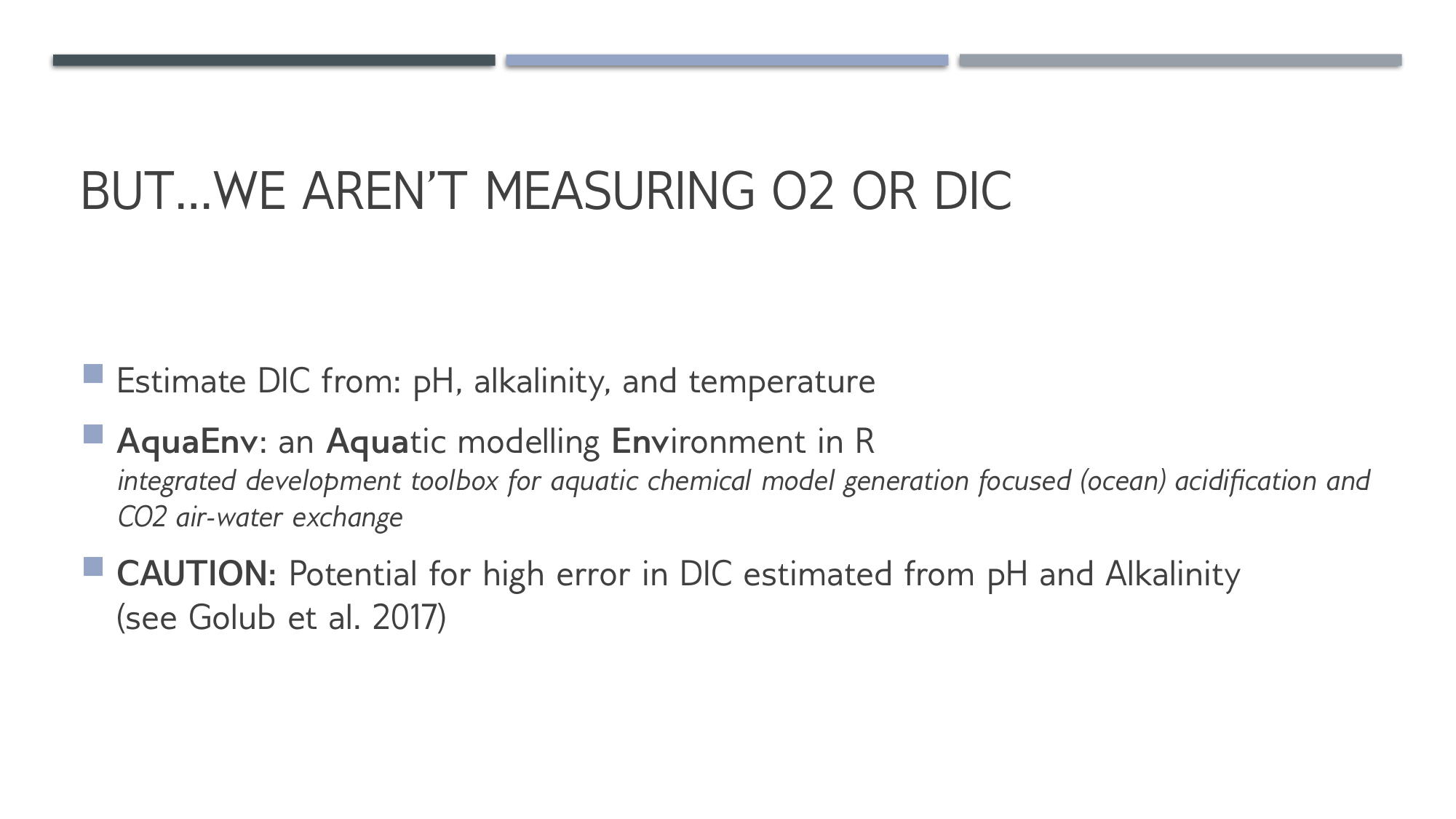

# But…we aren’t measuring O2 or DIC
Estimate DIC from: pH, alkalinity, and temperature
AquaEnv: an Aquatic modelling Environment in R
integrated development toolbox for aquatic chemical model generation focused (ocean) acidification and CO2 air-water exchange
CAUTION: Potential for high error in DIC estimated from pH and Alkalinity
(see Golub et al. 2017)